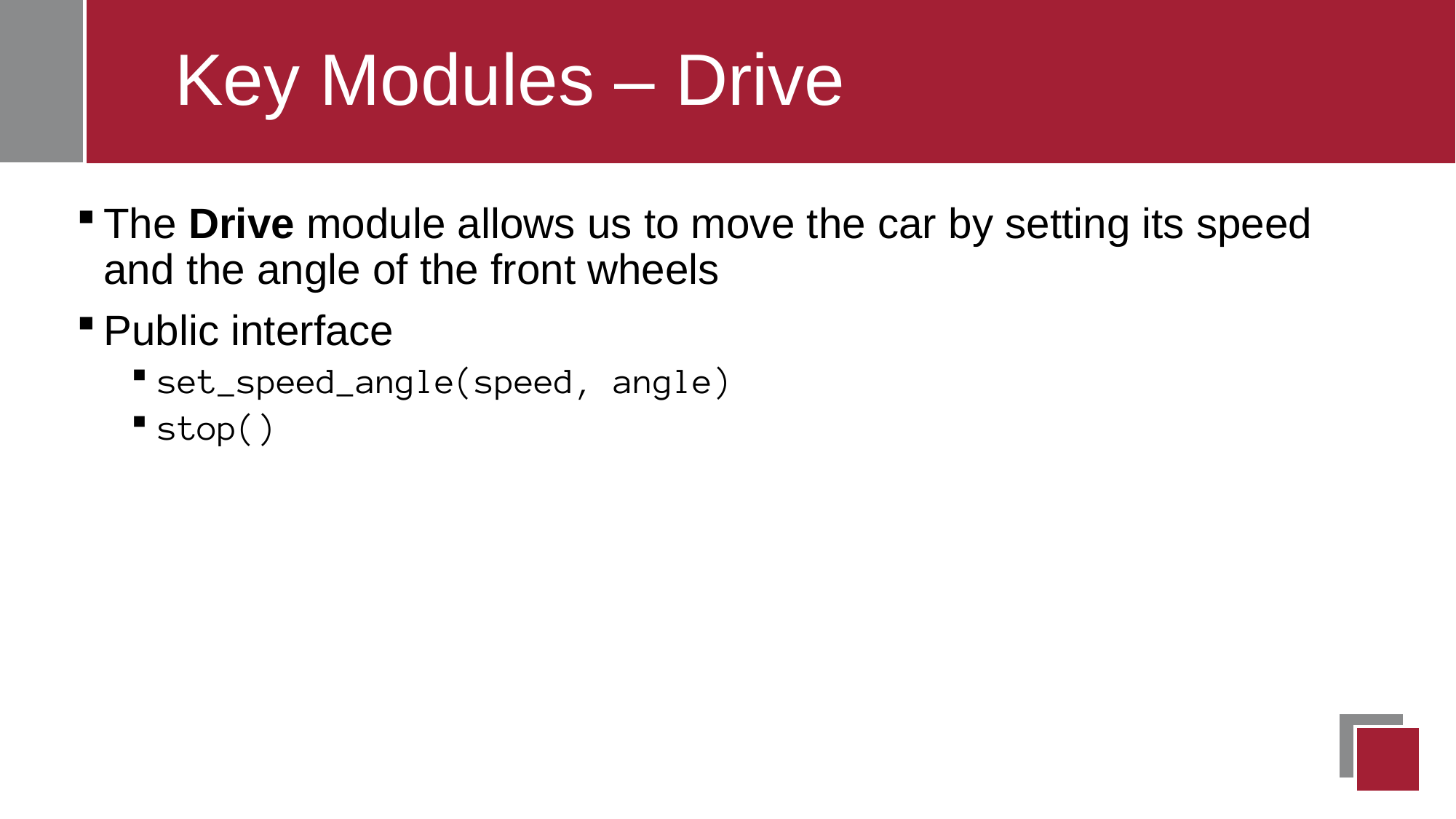

# Key Modules – Drive

The Drive module allows us to move the car by setting its speed and the angle of the front wheels
Public interface
set_speed_angle(speed, angle)
stop()